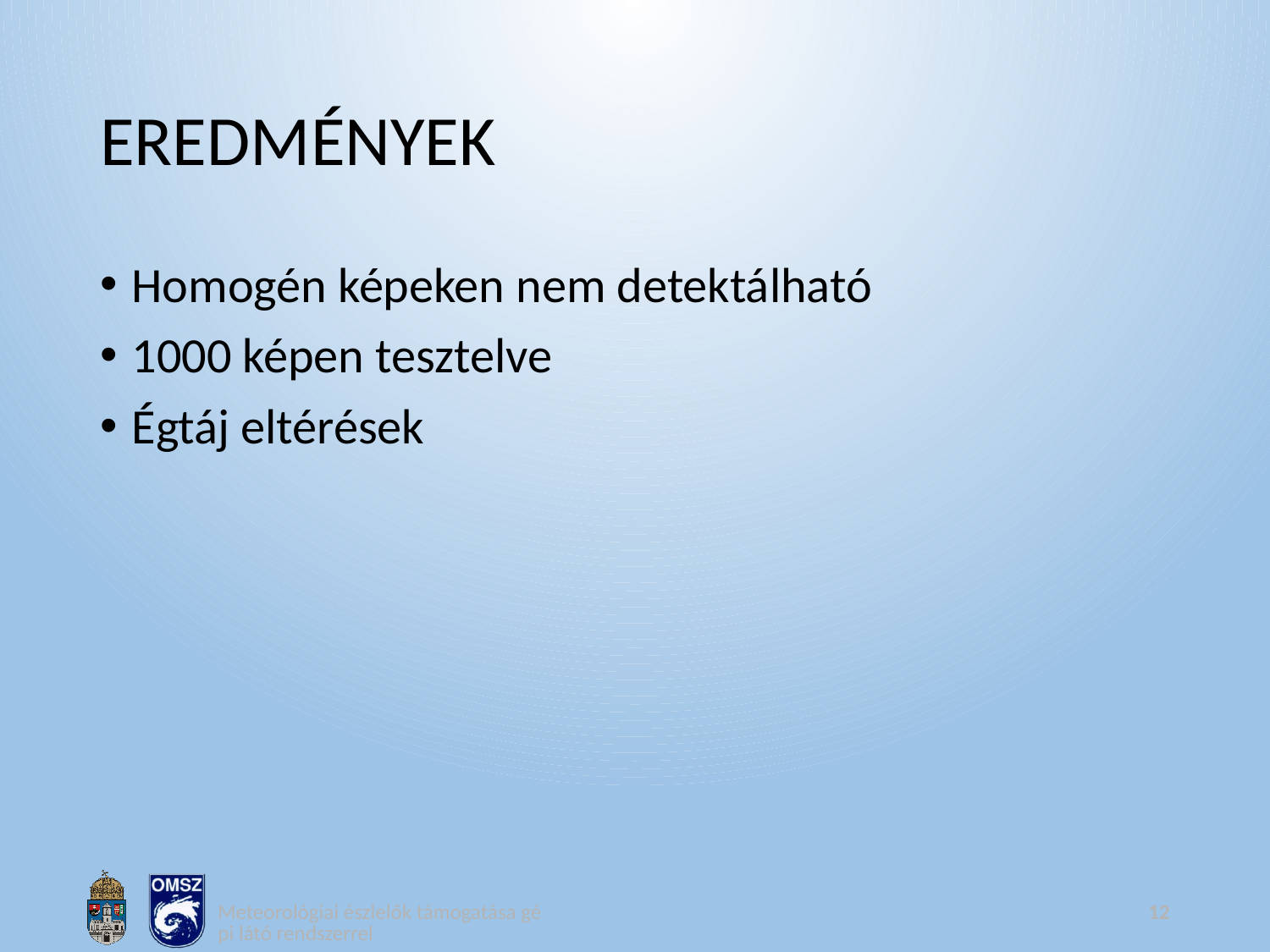

# EREDMÉNYEK
Homogén képeken nem detektálható
1000 képen tesztelve
Égtáj eltérések

Meteorológiai észlelők támogatása gépi látó rendszerrel
12